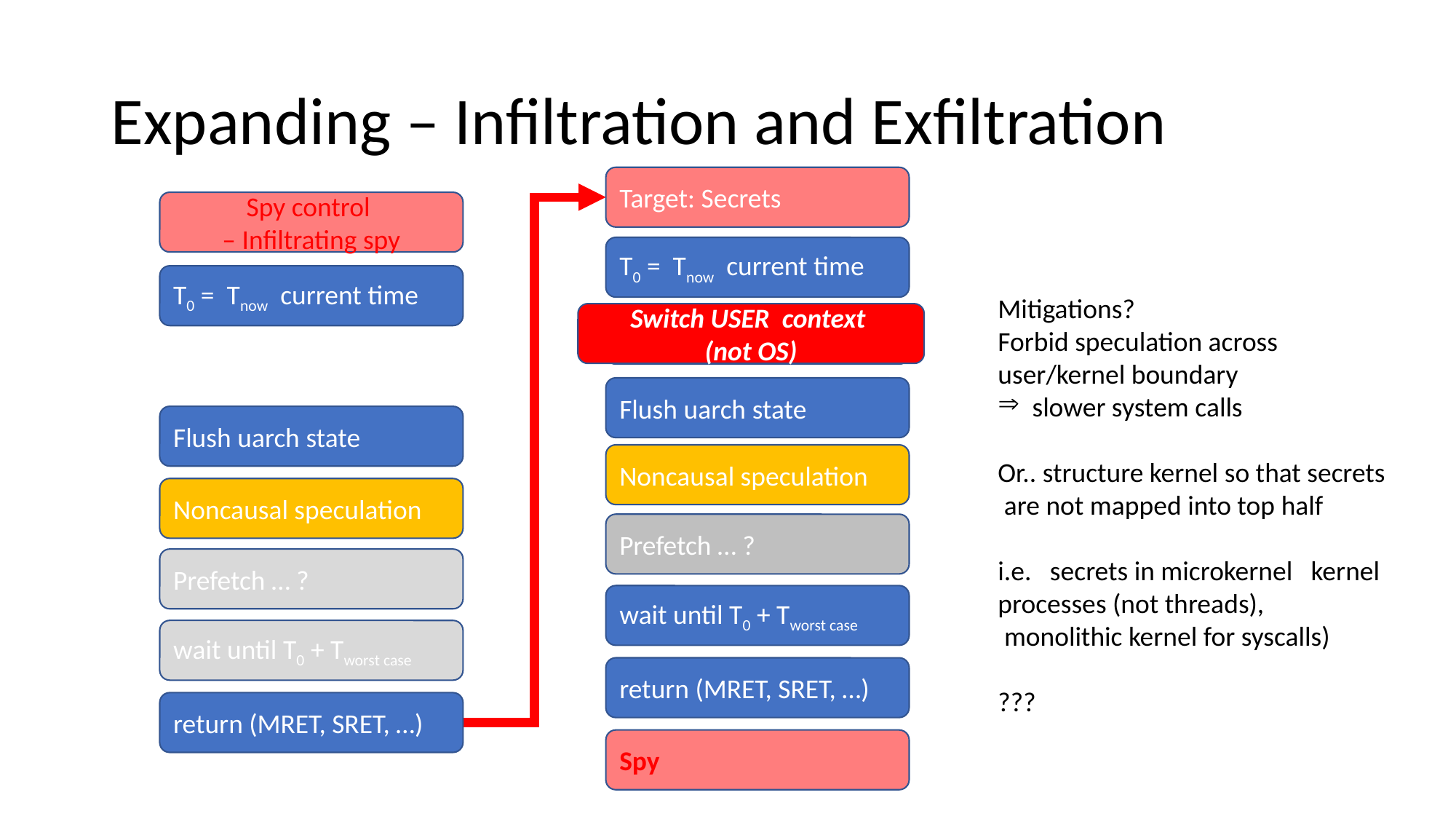

# Expanding – Infiltration and Exfiltration
Target: Secrets
T0 =  Tnow  current time
Switch USER  context
(not OS)
Switch context
Flush uarch state
Noncausal speculation
Prefetch … ?
wait until T0 + Tworst case
return (MRET, SRET, …)
Spy
Spy control
– Infiltrating spy
T0 =  Tnow  current time
Flush uarch state
Noncausal speculation
Prefetch … ?
wait until T0 + Tworst case
return (MRET, SRET, …)
Mitigations?
Forbid speculation across  user/kernel boundary
slower system calls

Or.. structure kernel so that secrets  are not mapped into top half

i.e.   secrets in microkernel   kernel processes (not threads),
 monolithic kernel for syscalls)

???